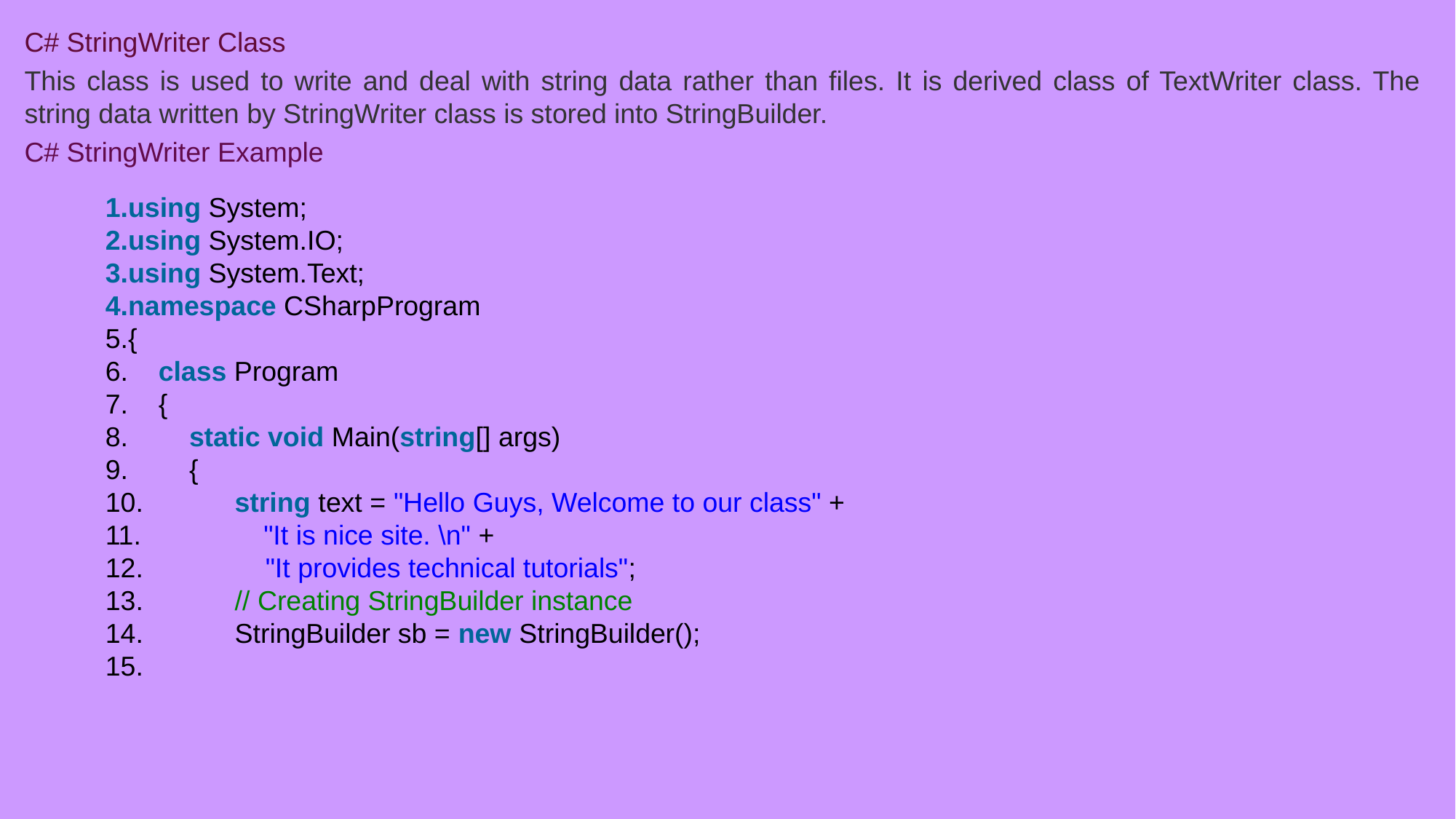

C# StringWriter Class

This class is used to write and deal with string data rather than files. It is derived class of TextWriter class. The string data written by StringWriter class is stored into StringBuilder.

C# StringWriter Example

using System;
using System.IO;
using System.Text;
namespace CSharpProgram
{
    class Program
    {
        static void Main(string[] args)
        {
            string text = "Hello Guys, Welcome to our class" +
                "It is nice site. \n" +
                "It provides technical tutorials";
            // Creating StringBuilder instance
            StringBuilder sb = new StringBuilder();